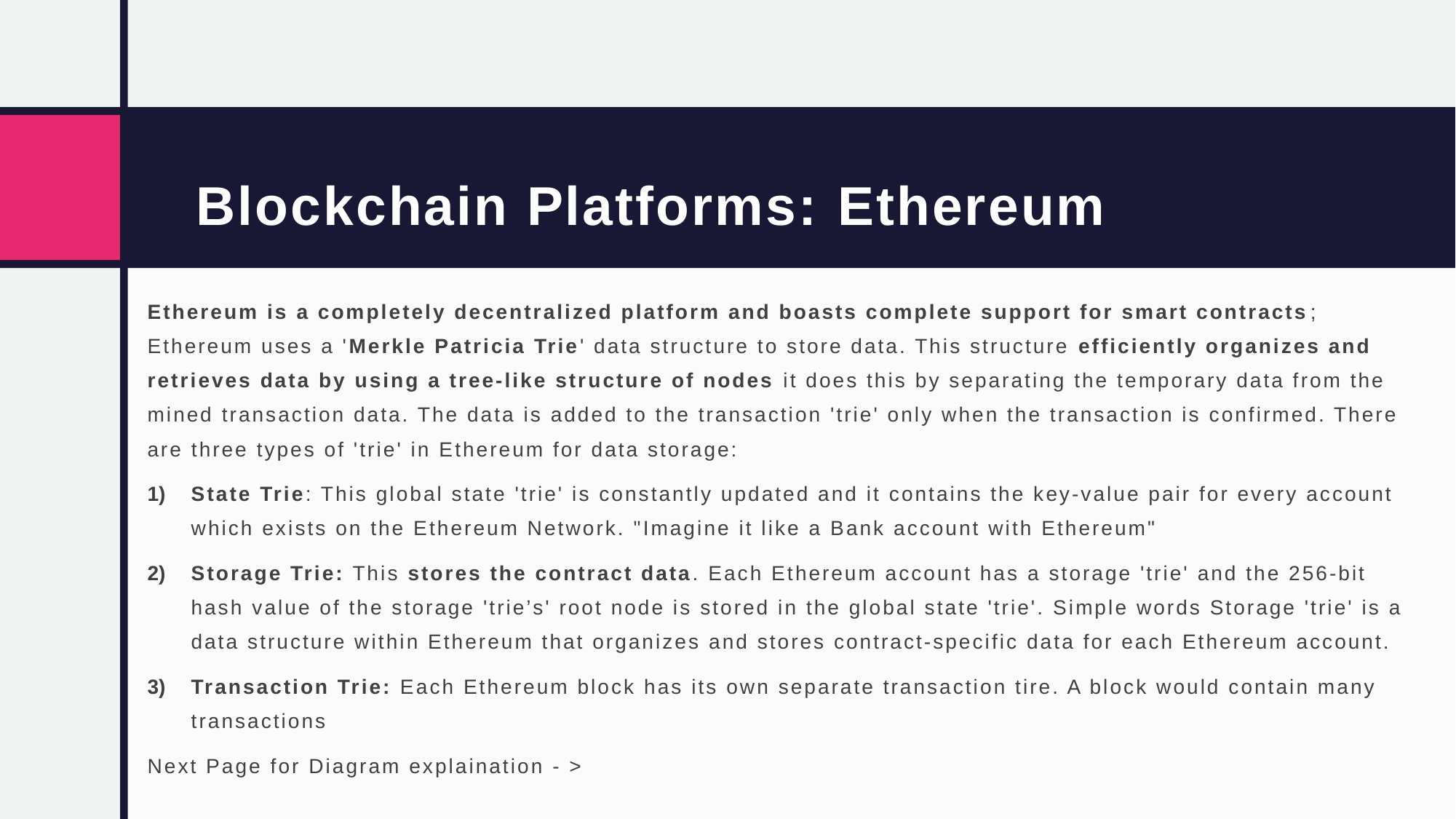

# Blockchain Platforms: Ethereum

Ethereum is a completely decentralized platform and boasts complete support for smart contracts; Ethereum uses a 'Merkle Patricia Trie' data structure to store data. This structure efficiently organizes and retrieves data by using a tree-like structure of nodes it does this by separating the temporary data from the mined transaction data. The data is added to the transaction 'trie' only when the transaction is confirmed. There are three types of 'trie' in Ethereum for data storage:
State Trie: This global state 'trie' is constantly updated and it contains the key-value pair for every account which exists on the Ethereum Network. "Imagine it like a Bank account with Ethereum"
Storage Trie: This stores the contract data. Each Ethereum account has a storage 'trie' and the 256-bit hash value of the storage 'trie’s' root node is stored in the global state 'trie'. Simple words Storage 'trie' is a data structure within Ethereum that organizes and stores contract-specific data for each Ethereum account.
Transaction Trie: Each Ethereum block has its own separate transaction tire. A block would contain many transactions
Next Page for Diagram explaination - >